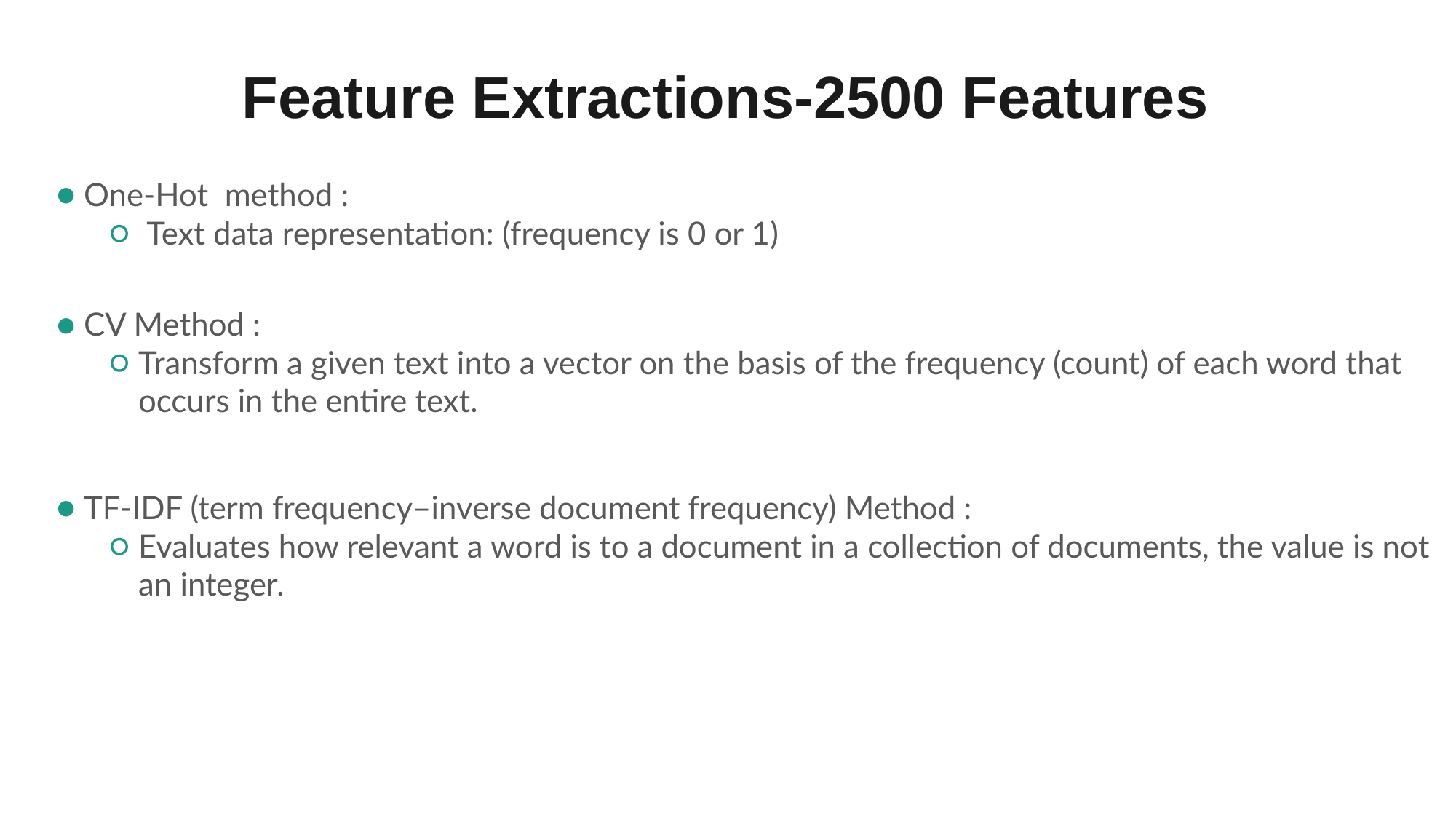

# Feature Extractions-2500 Features
One-Hot  method :
 Text data representation: (frequency is 0 or 1)

CV Method :
Transform a given text into a vector on the basis of the frequency (count) of each word that occurs in the entire text.

TF-IDF (term frequency–inverse document frequency) Method :
Evaluates how relevant a word is to a document in a collection of documents, the value is not an integer.